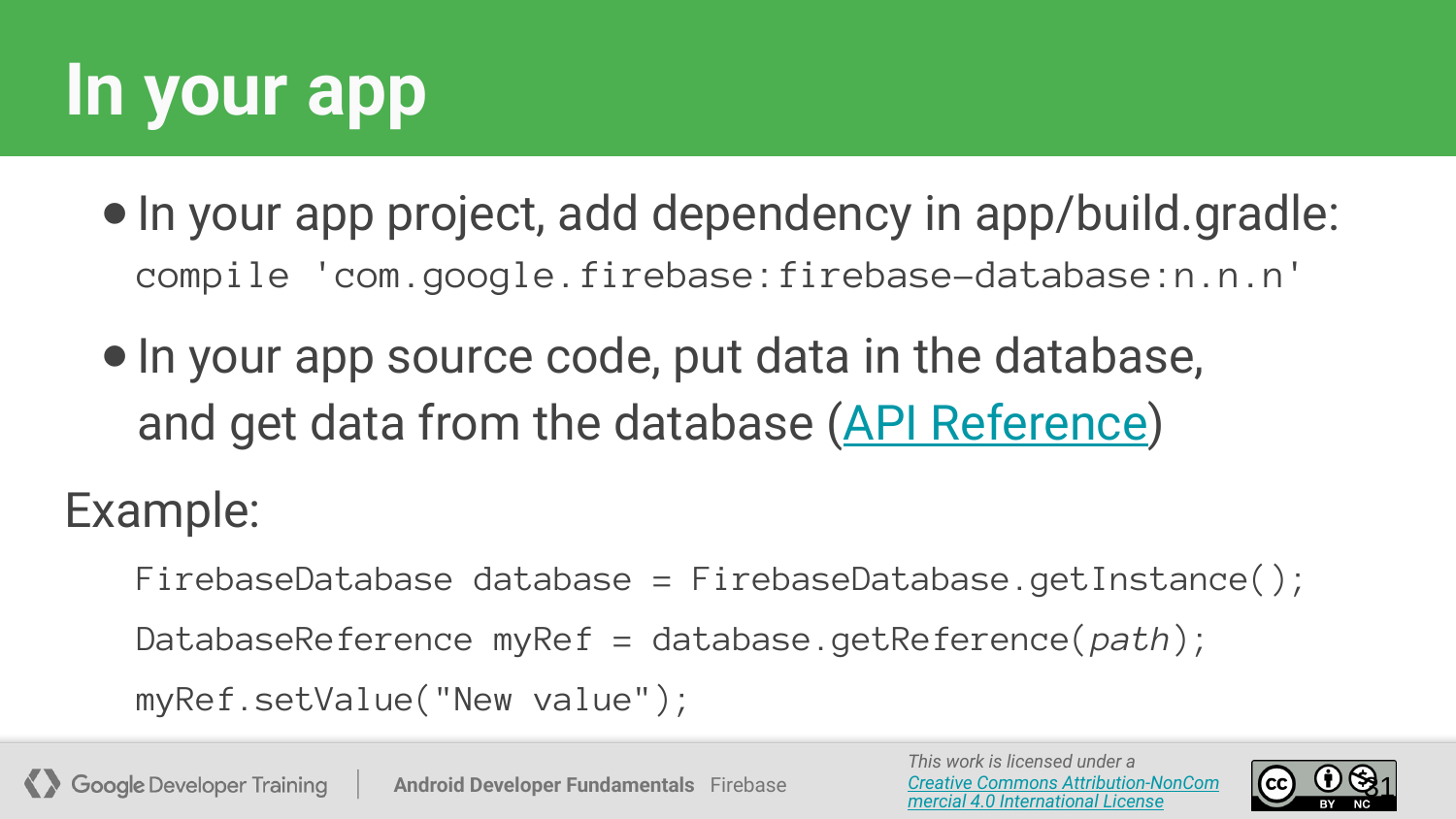

# In your app
In your app project, add dependency in app/build.gradle:
compile 'com.google.firebase:firebase-database:n.n.n'
In your app source code, put data in the database,
and get data from the database (API Reference)
Example:
FirebaseDatabase database = FirebaseDatabase.getInstance();
DatabaseReference myRef = database.getReference(path);
myRef.setValue("New value");
31